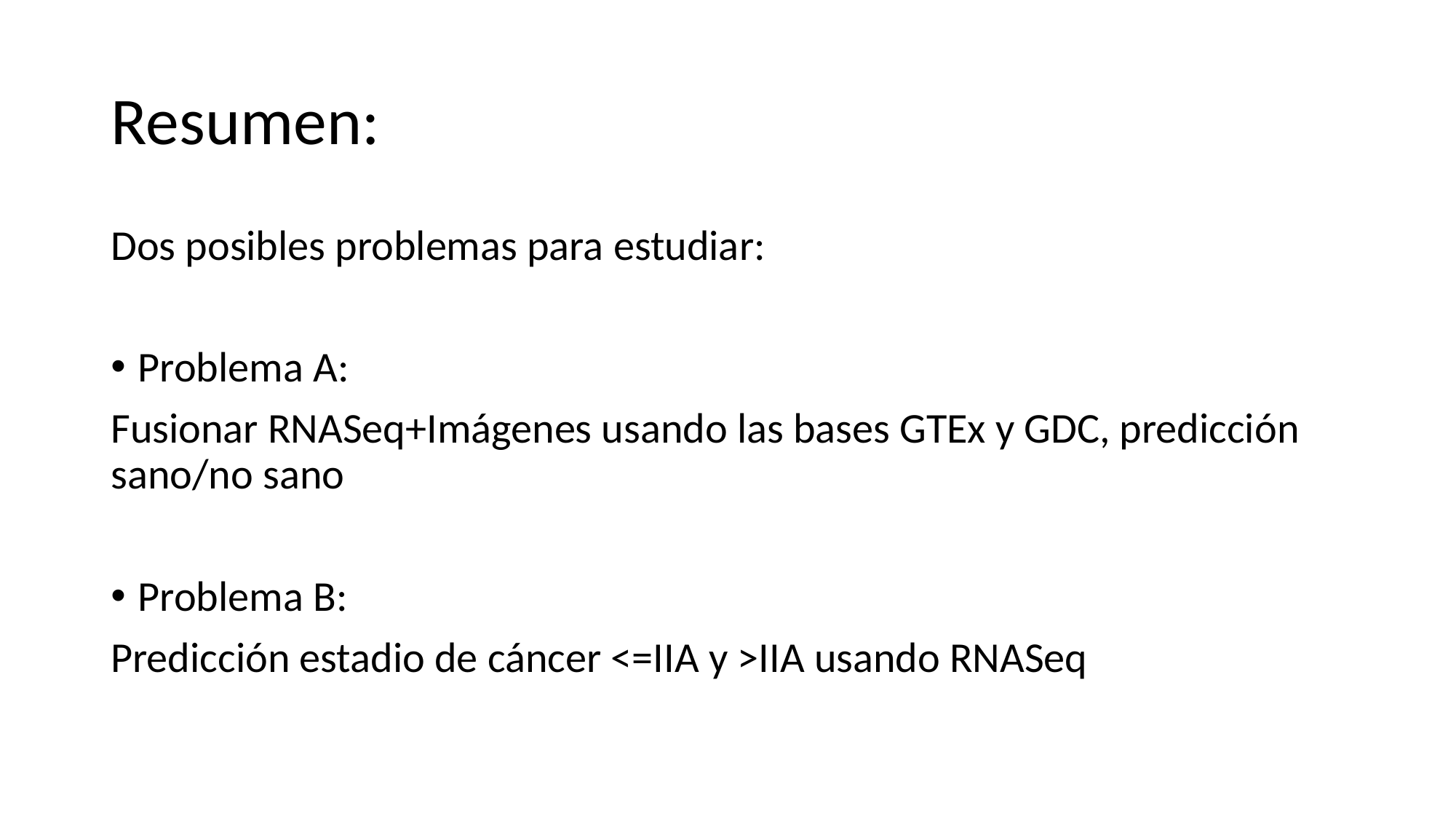

# Resumen:
Dos posibles problemas para estudiar:

Problema A:
Fusionar RNASeq+Imágenes usando las bases GTEx y GDC, predicción sano/no sano

Problema B:
Predicción estadio de cáncer <=IIA y >IIA usando RNASeq